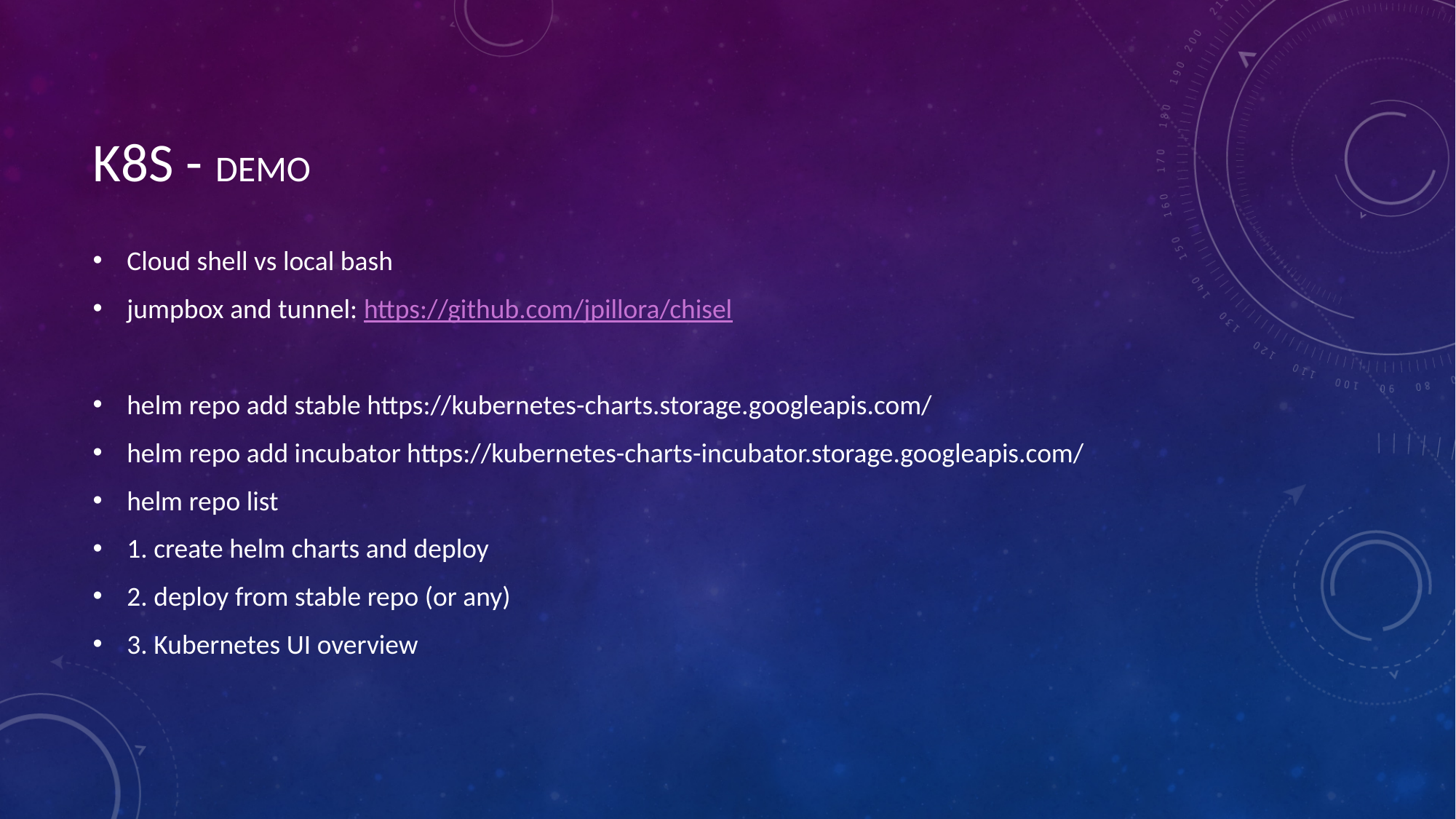

# K8s - demo
Cloud shell vs local bash
jumpbox and tunnel: https://github.com/jpillora/chisel

helm repo add stable https://kubernetes-charts.storage.googleapis.com/
helm repo add incubator https://kubernetes-charts-incubator.storage.googleapis.com/
helm repo list
1. create helm charts and deploy
2. deploy from stable repo (or any)
3. Kubernetes UI overview